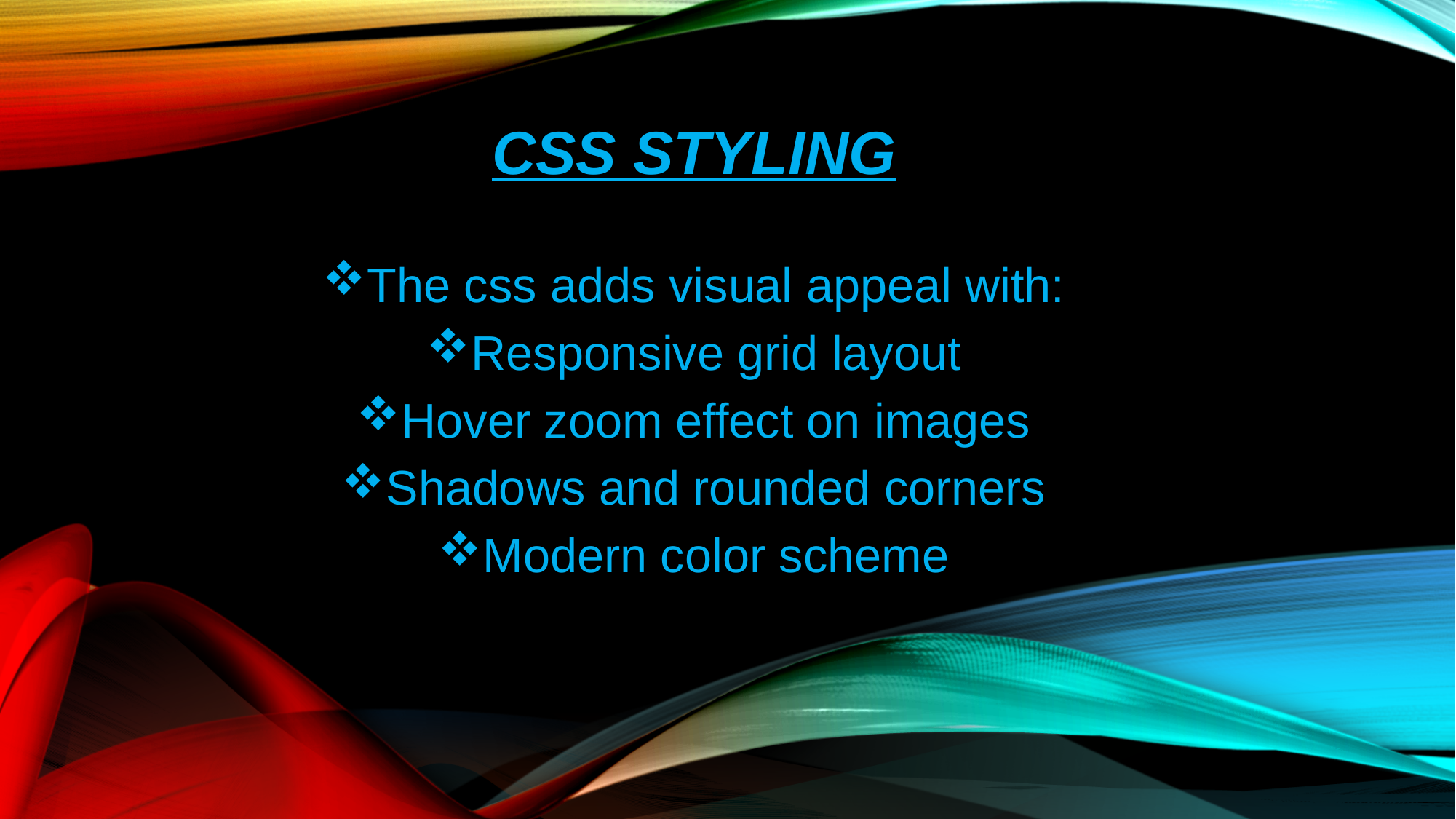

# Css styling
The css adds visual appeal with:
Responsive grid layout
Hover zoom effect on images
Shadows and rounded corners
Modern color scheme